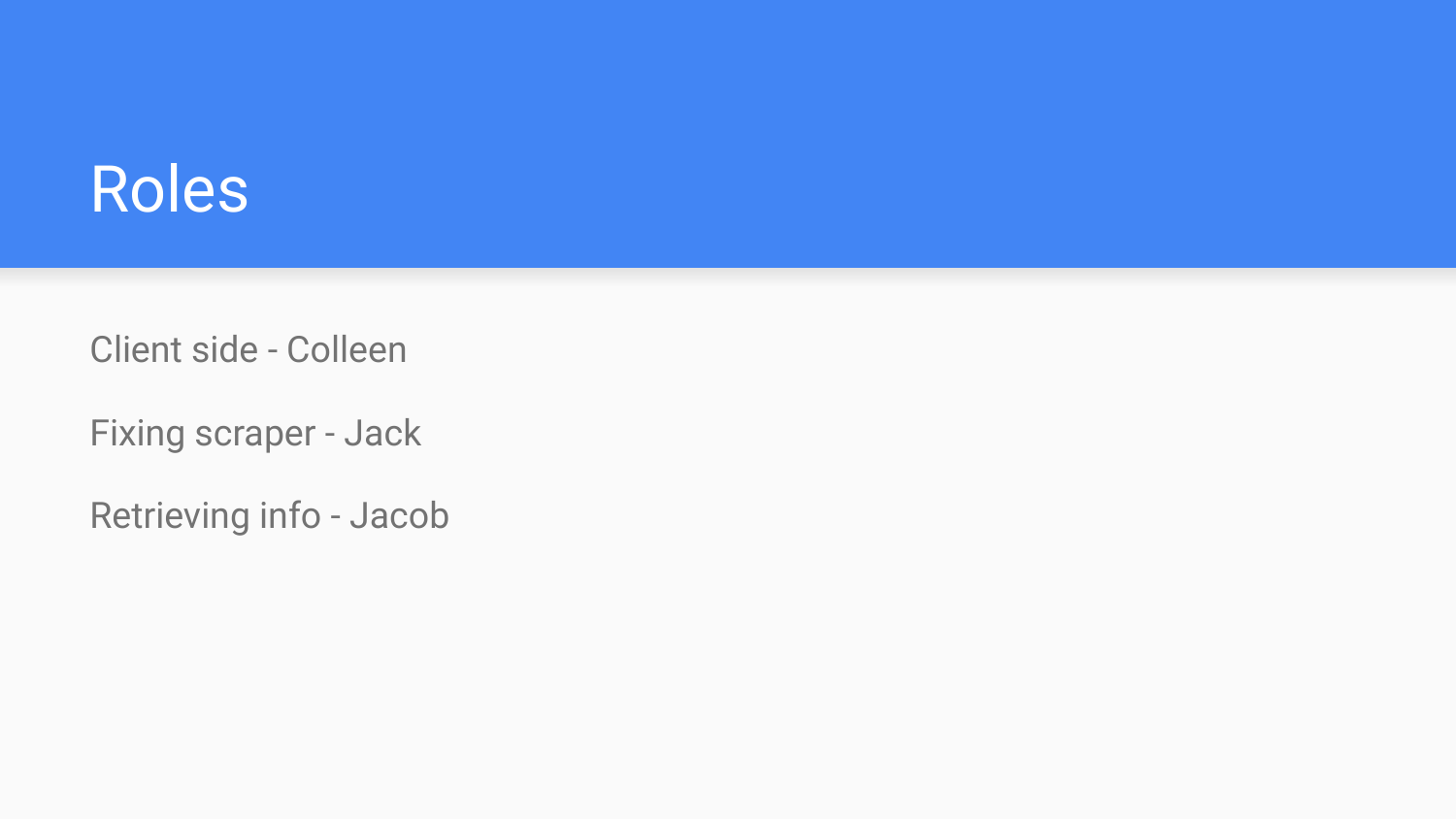

# Roles
Client side - Colleen
Fixing scraper - Jack
Retrieving info - Jacob